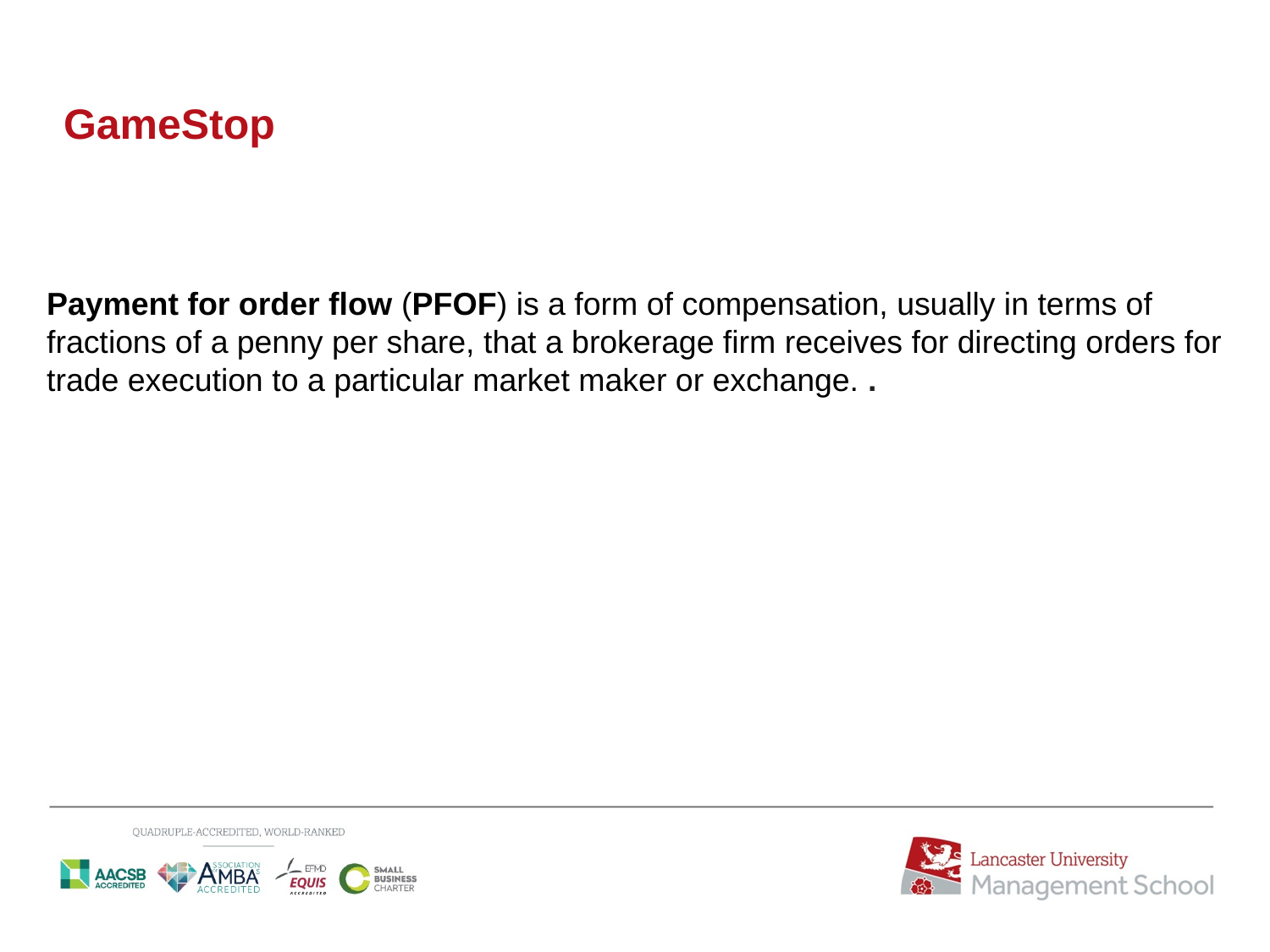

# GameStop

Payment for order flow (PFOF) is a form of compensation, usually in terms of fractions of a penny per share, that a brokerage firm receives for directing orders for trade execution to a particular market maker or exchange. .